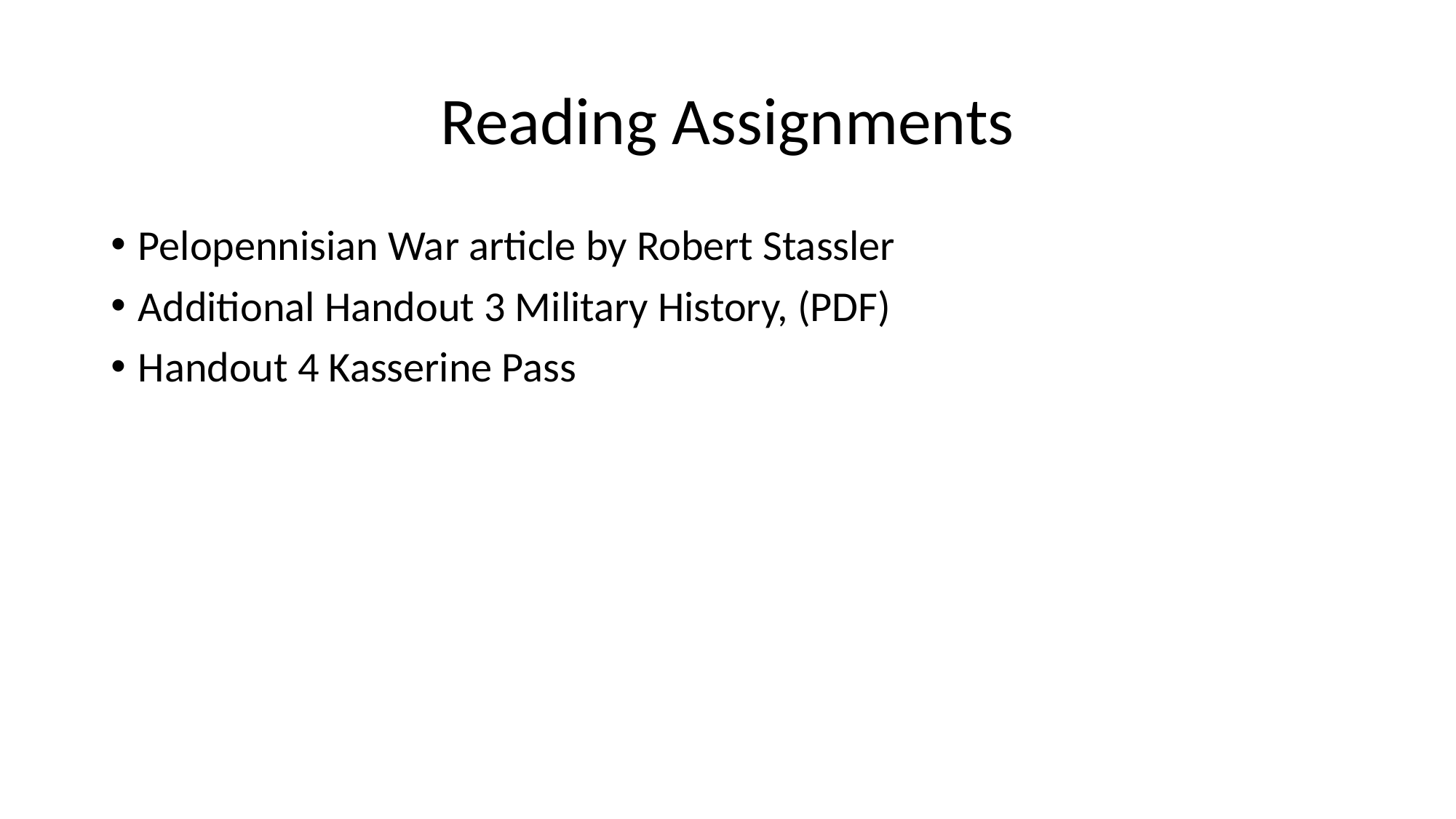

# Reading Assignments
Pelopennisian War article by Robert Stassler
Additional Handout 3 Military History, (PDF)
Handout 4 Kasserine Pass